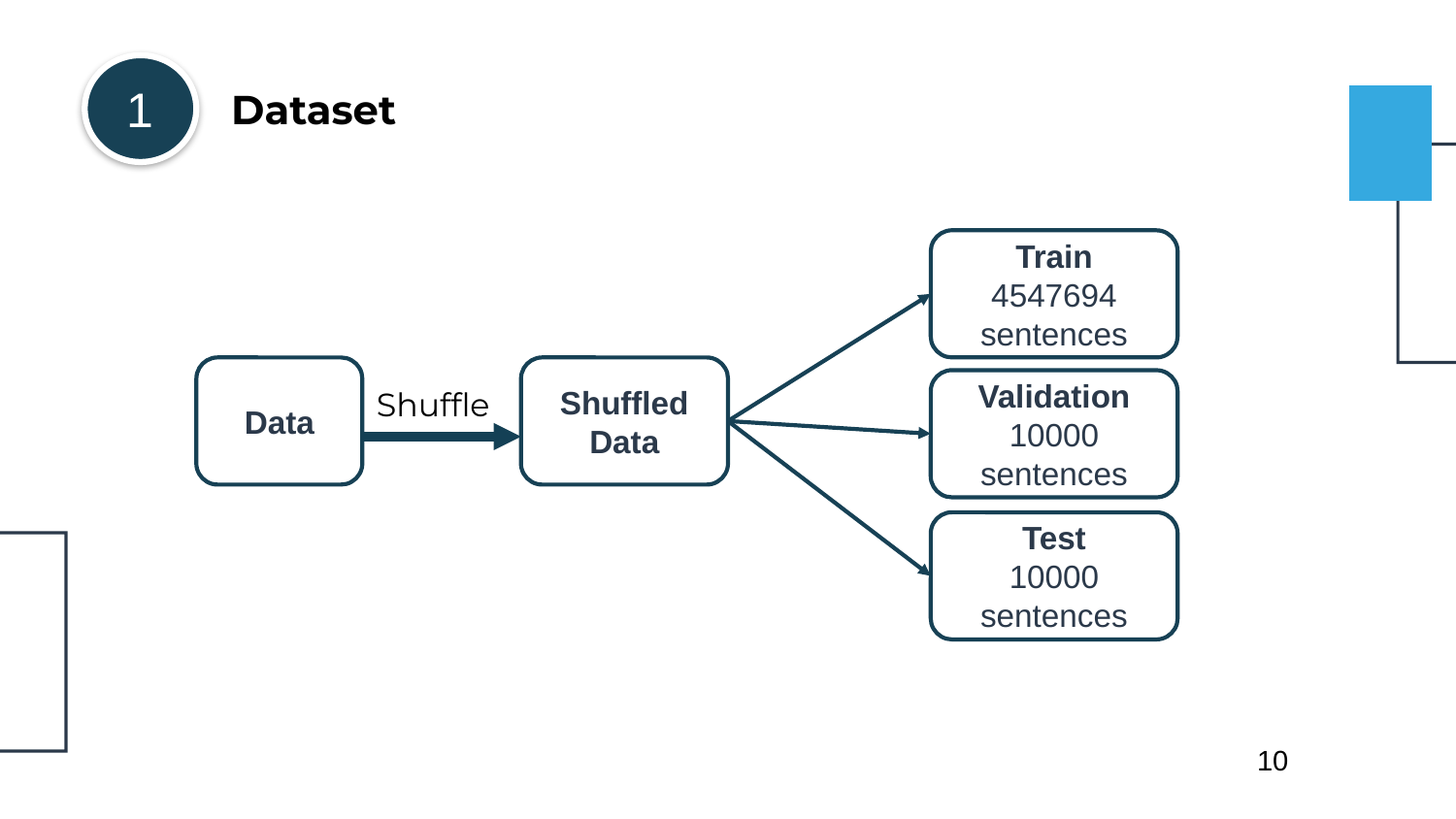

1
Dataset
Train
4547694 sentences

Data
Shuffled
Data
Validation
10000 sentences
Shuffle
Test
10000 sentences